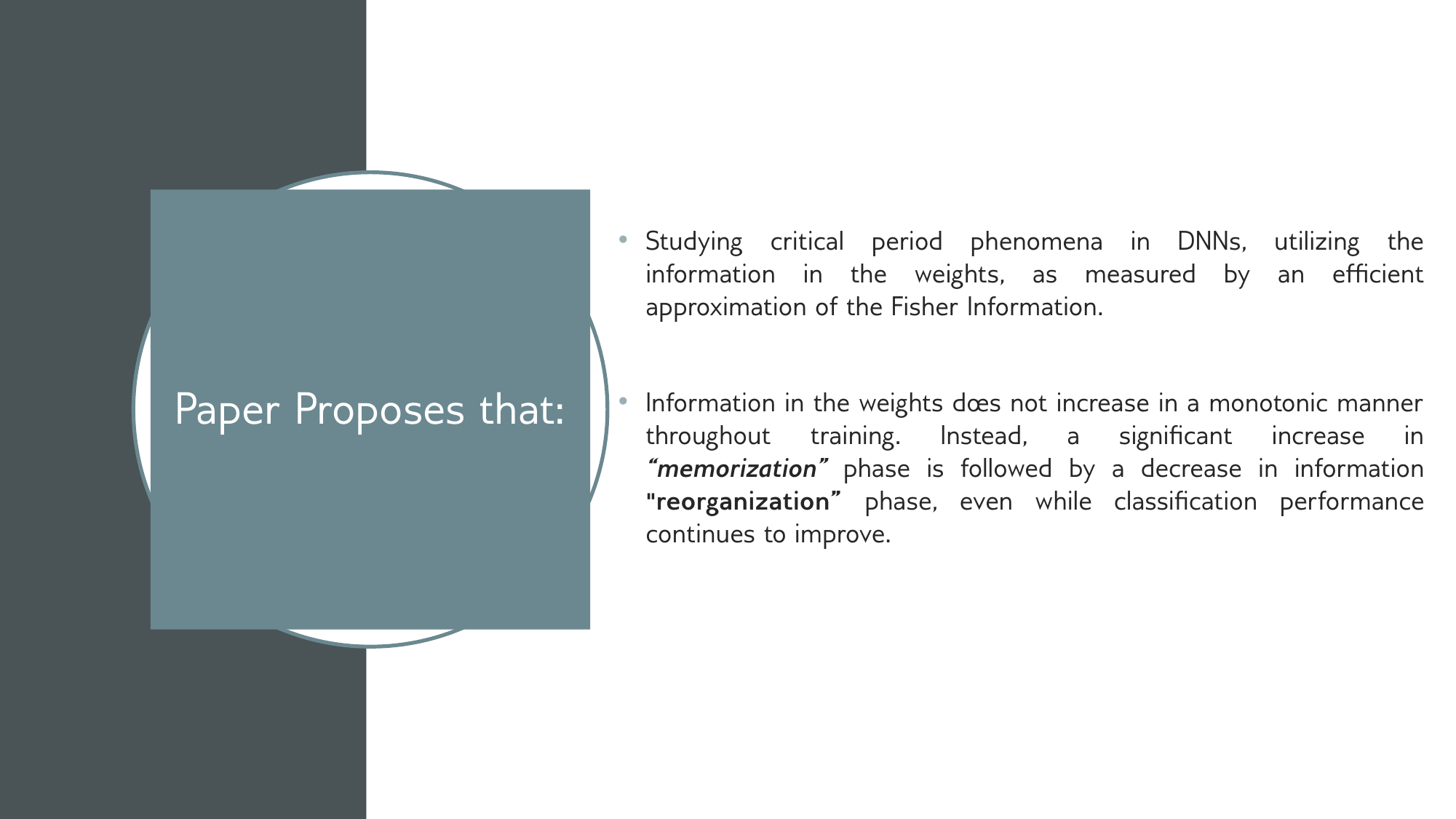

Studying critical period phenomena in DNNs, utilizing the information in the weights, as measured by an efficient approximation of the Fisher Information.

Information in the weights does not increase in a monotonic manner throughout training. Instead, a significant increase in “memorization” phase is followed by a decrease in information "reorganization” phase, even while classification performance continues to improve.

# Paper Proposes that: